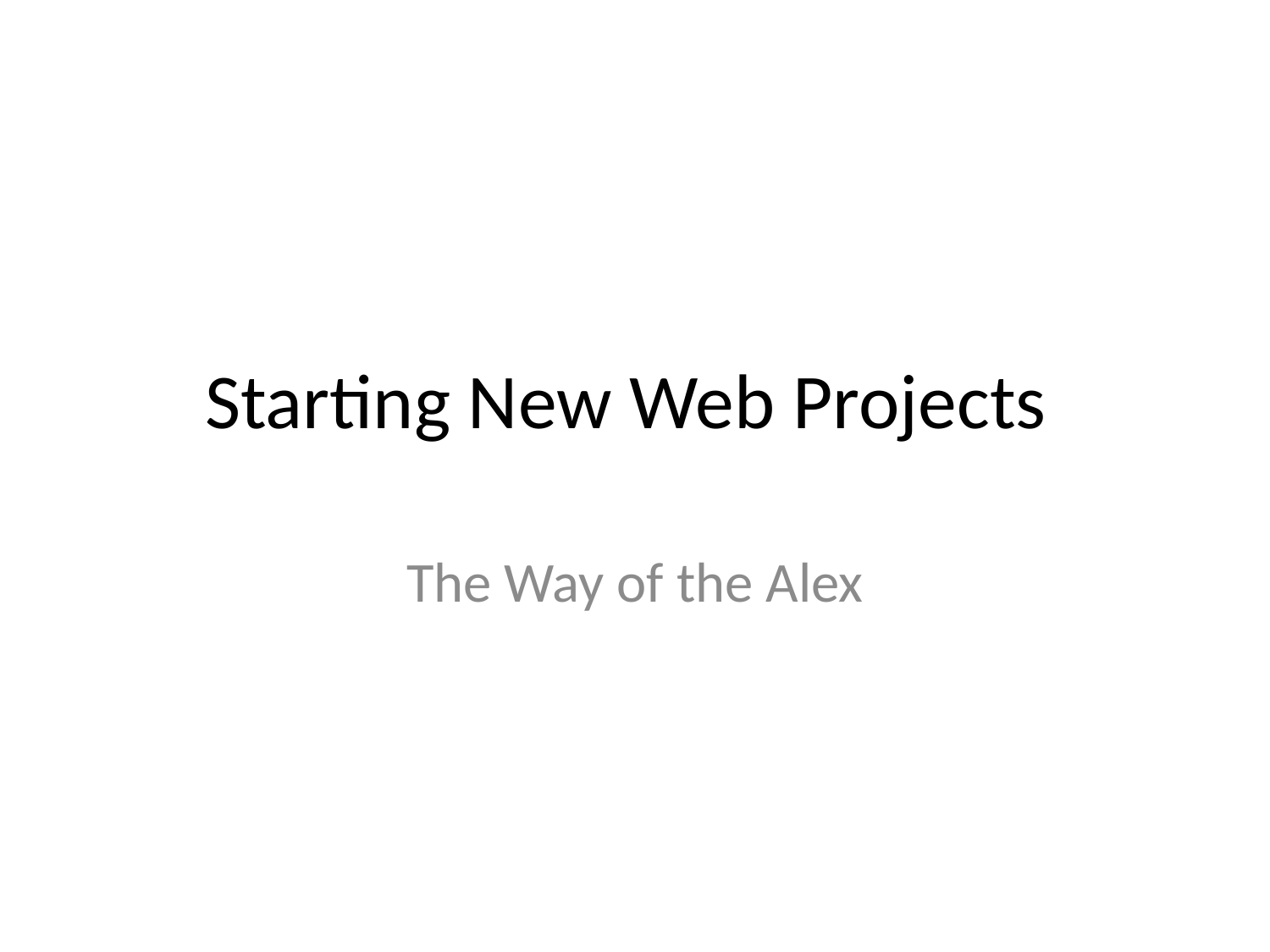

# Starting New Web Projects
The Way of the Alex